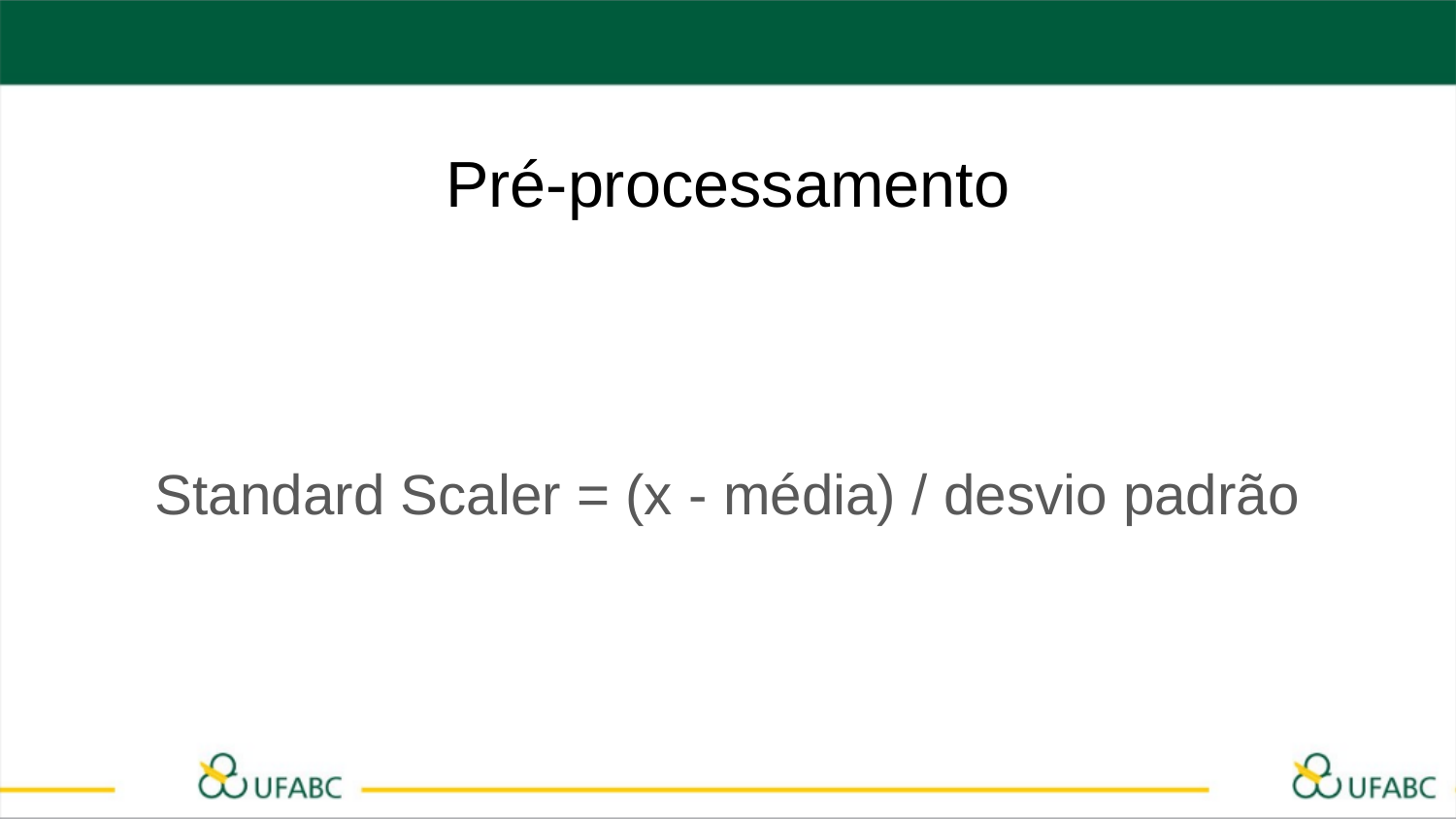

# Pré-processamento
Standard Scaler = (x - média) / desvio padrão